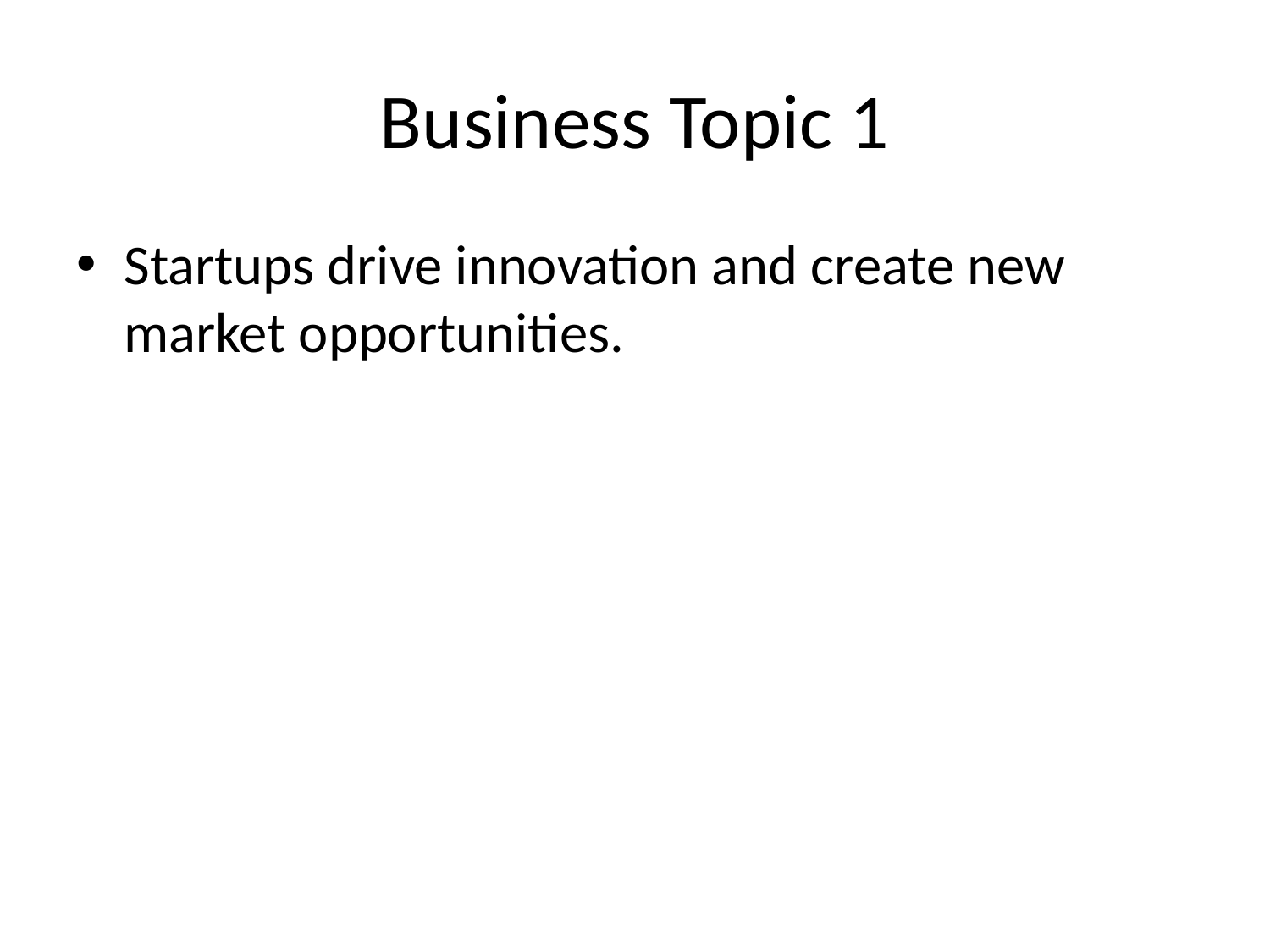

# Business Topic 1
Startups drive innovation and create new market opportunities.